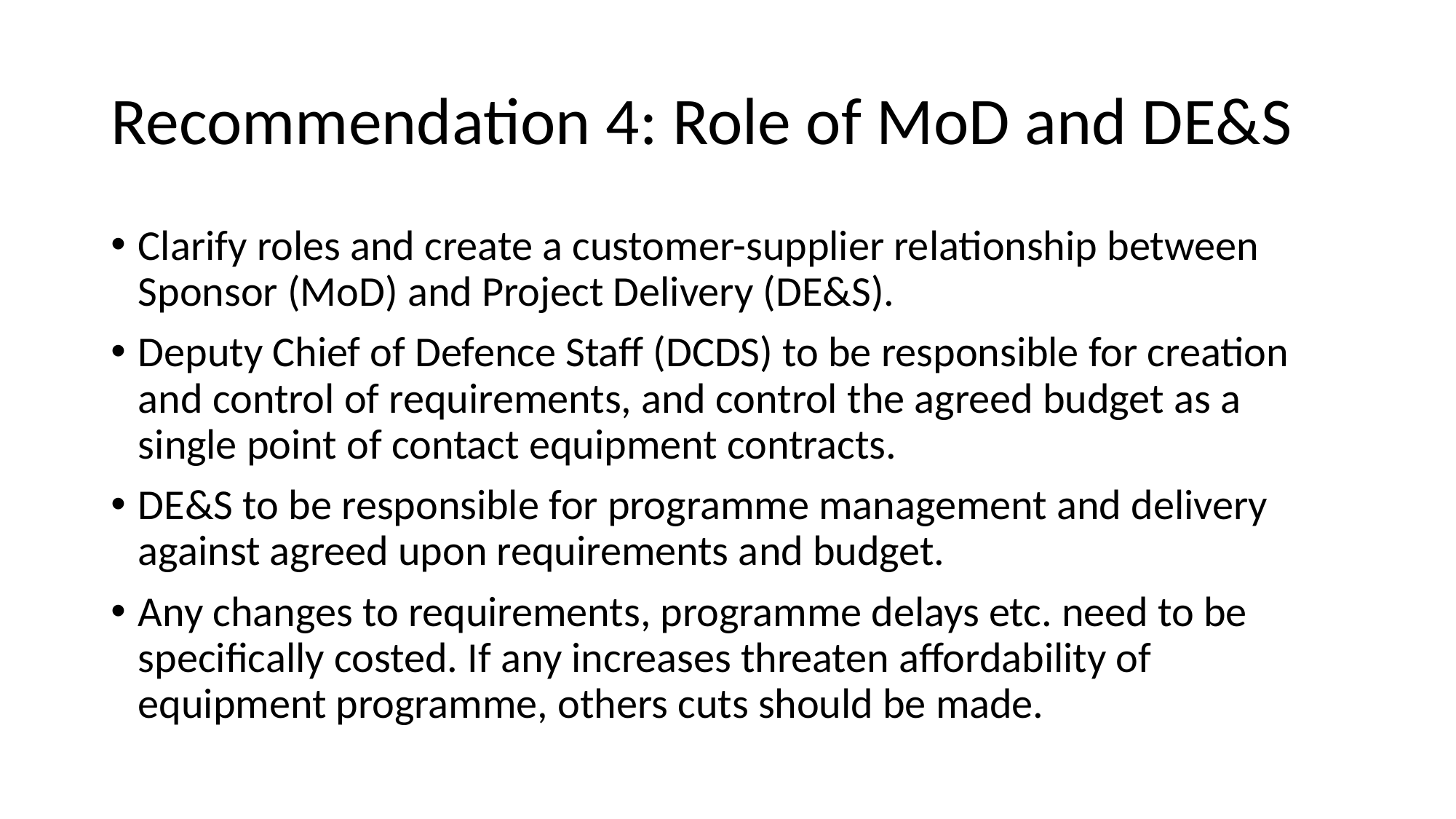

# Recommendation 4: Role of MoD and DE&S
Clarify roles and create a customer-supplier relationship between Sponsor (MoD) and Project Delivery (DE&S).
Deputy Chief of Defence Staff (DCDS) to be responsible for creation and control of requirements, and control the agreed budget as a single point of contact equipment contracts.
DE&S to be responsible for programme management and delivery against agreed upon requirements and budget.
Any changes to requirements, programme delays etc. need to be specifically costed. If any increases threaten affordability of equipment programme, others cuts should be made.